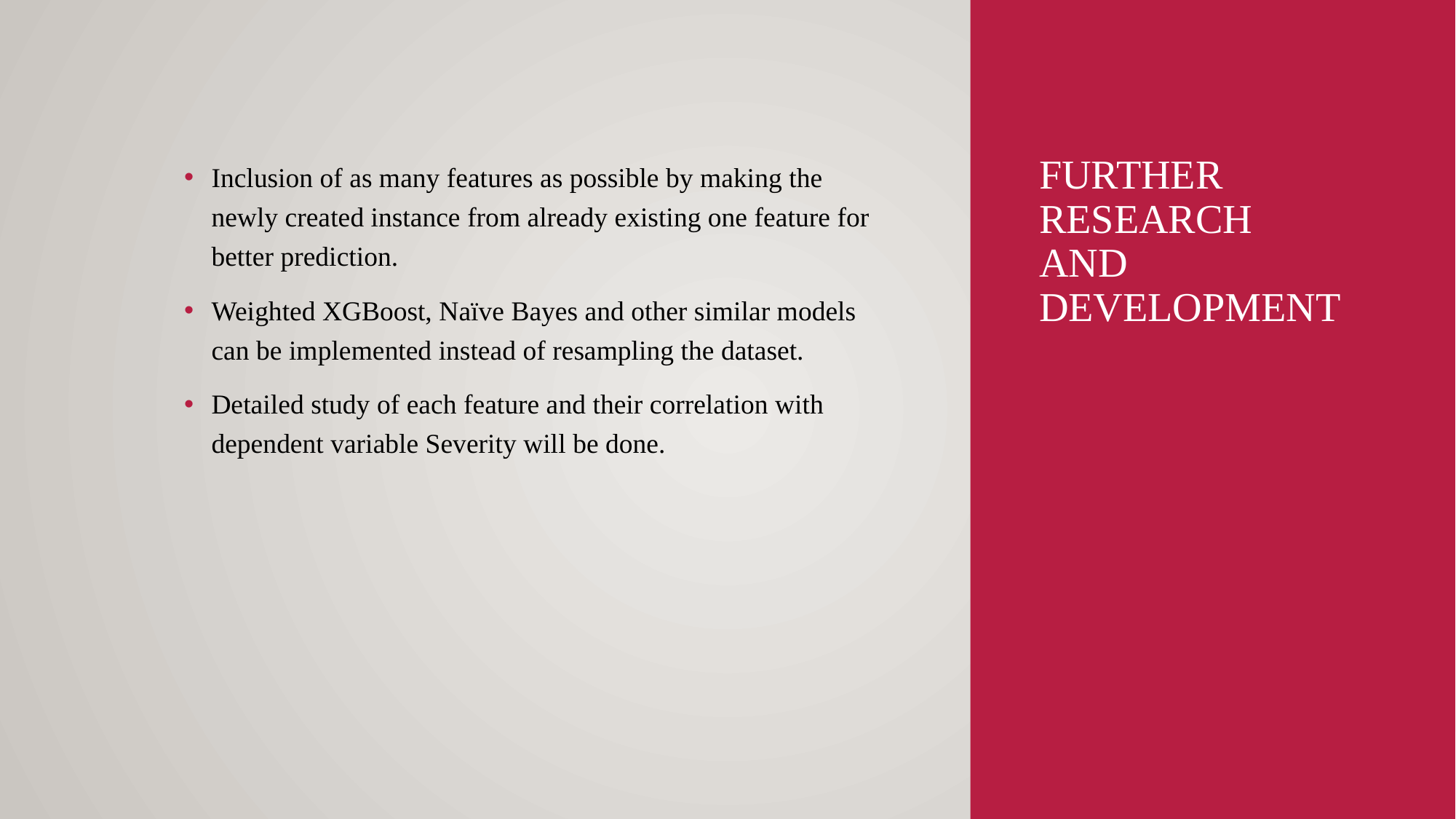

# Further Research and Development
Inclusion of as many features as possible by making the newly created instance from already existing one feature for better prediction.
Weighted XGBoost, Naïve Bayes and other similar models can be implemented instead of resampling the dataset.
Detailed study of each feature and their correlation with dependent variable Severity will be done.